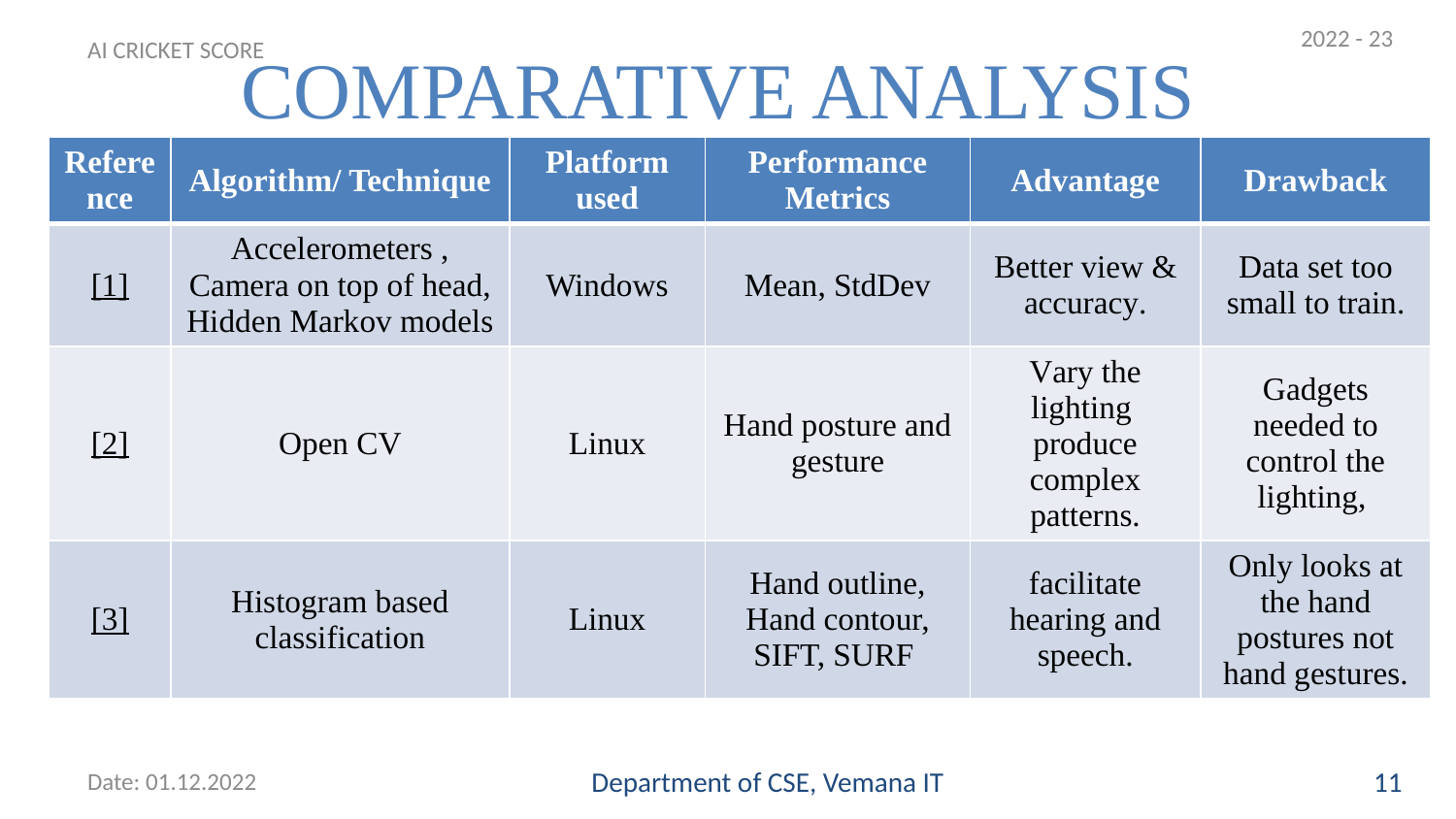

2022 - 23
# COMPARATIVE ANALYSIS
AI CRICKET SCORE
| Reference | Algorithm/ Technique | Platform used | Performance Metrics | Advantage | Drawback |
| --- | --- | --- | --- | --- | --- |
| [1] | Accelerometers , Camera on top of head, Hidden Markov models | Windows | Mean, StdDev | Better view & accuracy. | Data set too small to train. |
| [2] | Open CV | Linux | Hand posture and gesture | Vary the lighting produce complex patterns. | Gadgets needed to control the lighting, |
| [3] | Histogram based classification | Linux | Hand outline, Hand contour, SIFT, SURF | facilitate hearing and speech. | Only looks at the hand postures not hand gestures. |
Date: 01.12.2022
Department of CSE, Vemana IT
11